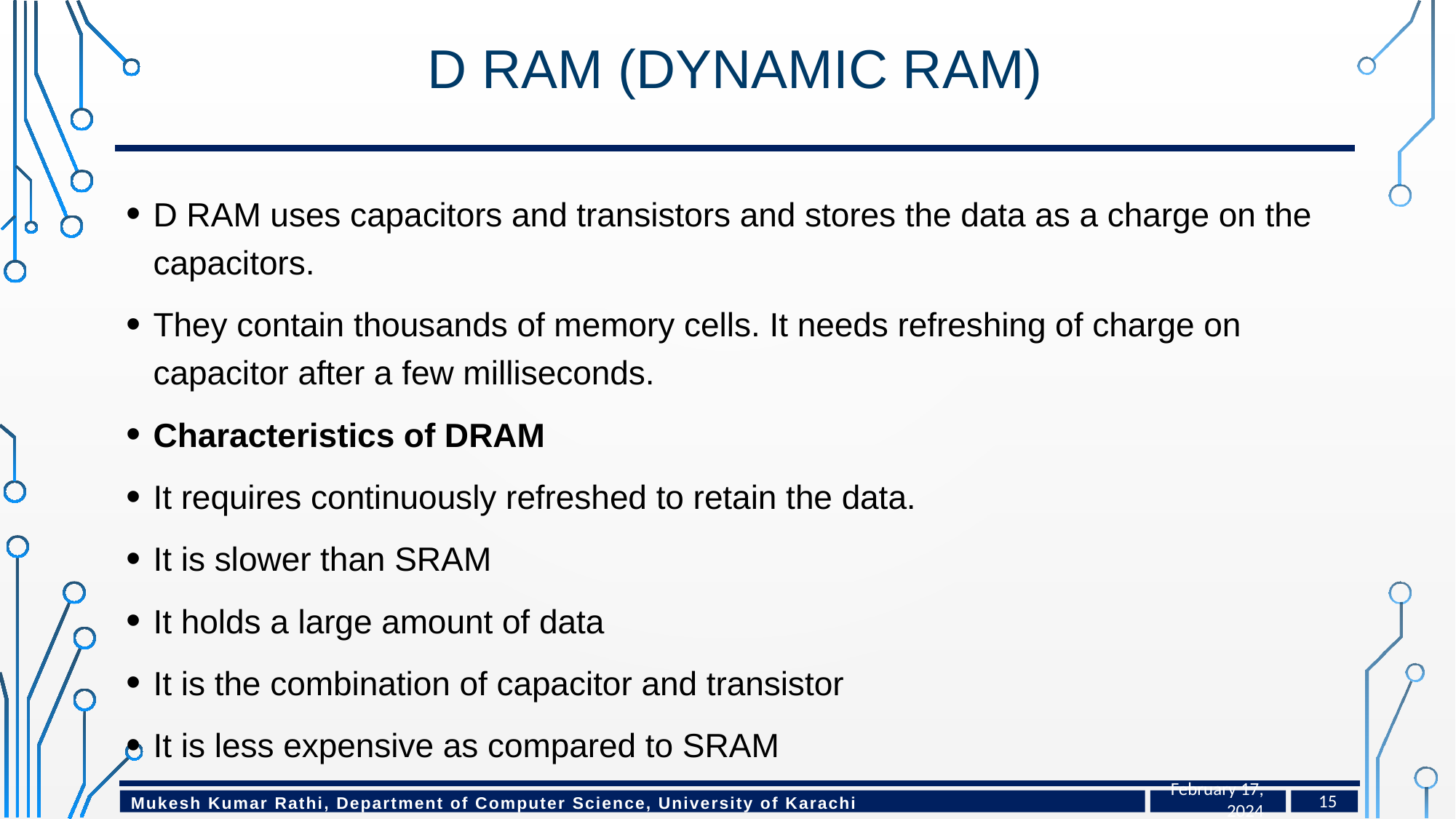

# D RAM (Dynamic RAM)
D RAM uses capacitors and transistors and stores the data as a charge on the capacitors.
They contain thousands of memory cells. It needs refreshing of charge on capacitor after a few milliseconds.
Characteristics of DRAM
It requires continuously refreshed to retain the data.
It is slower than SRAM
It holds a large amount of data
It is the combination of capacitor and transistor
It is less expensive as compared to SRAM

February 17, 2024
15